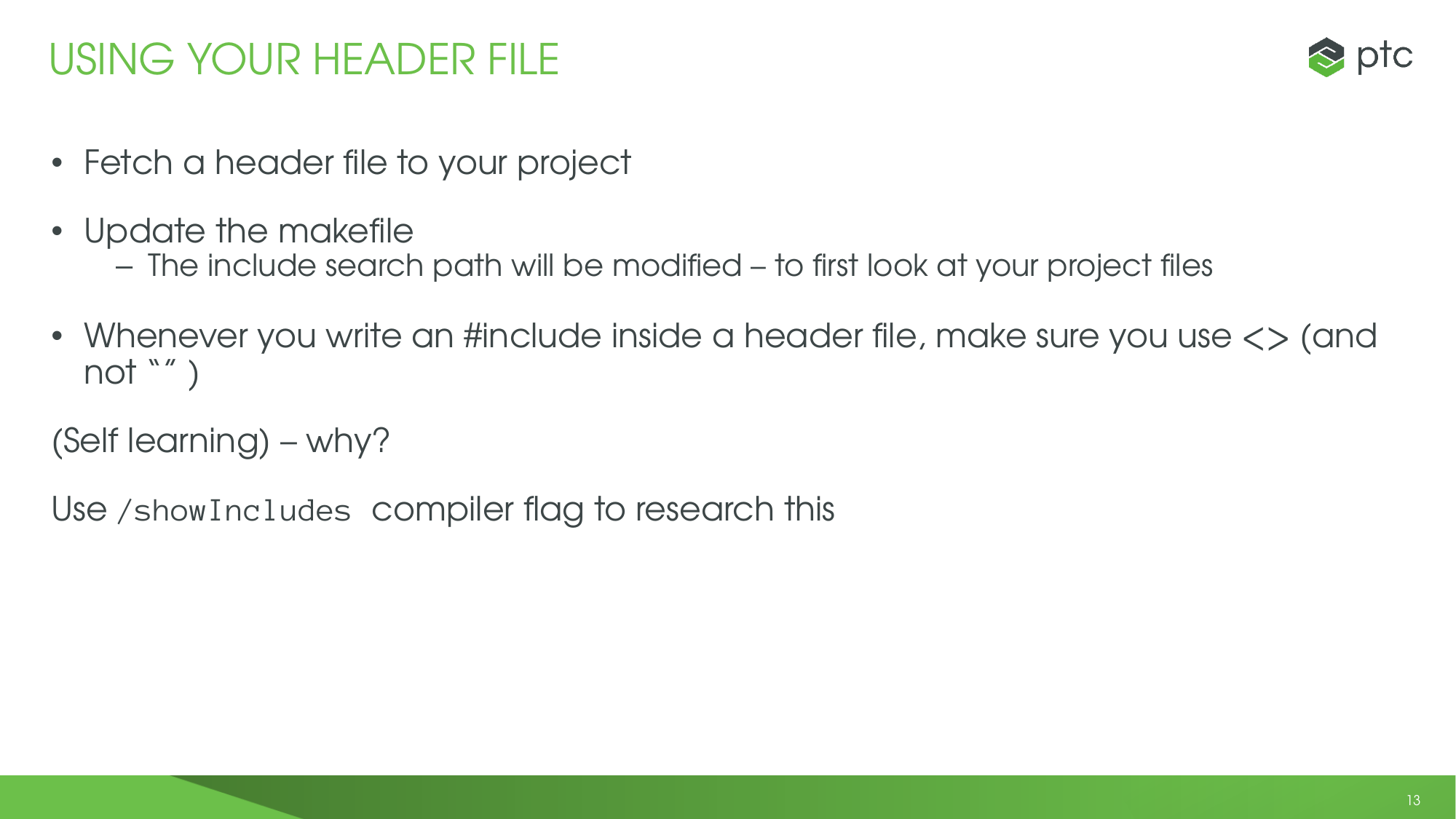

# Using your Header File
Fetch a header file to your project
Update the makefile
The include search path will be modified – to first look at your project files
Whenever you write an #include inside a header file, make sure you use <> (and not “” )
(Self learning) – why?
Use /showIncludes compiler flag to research this